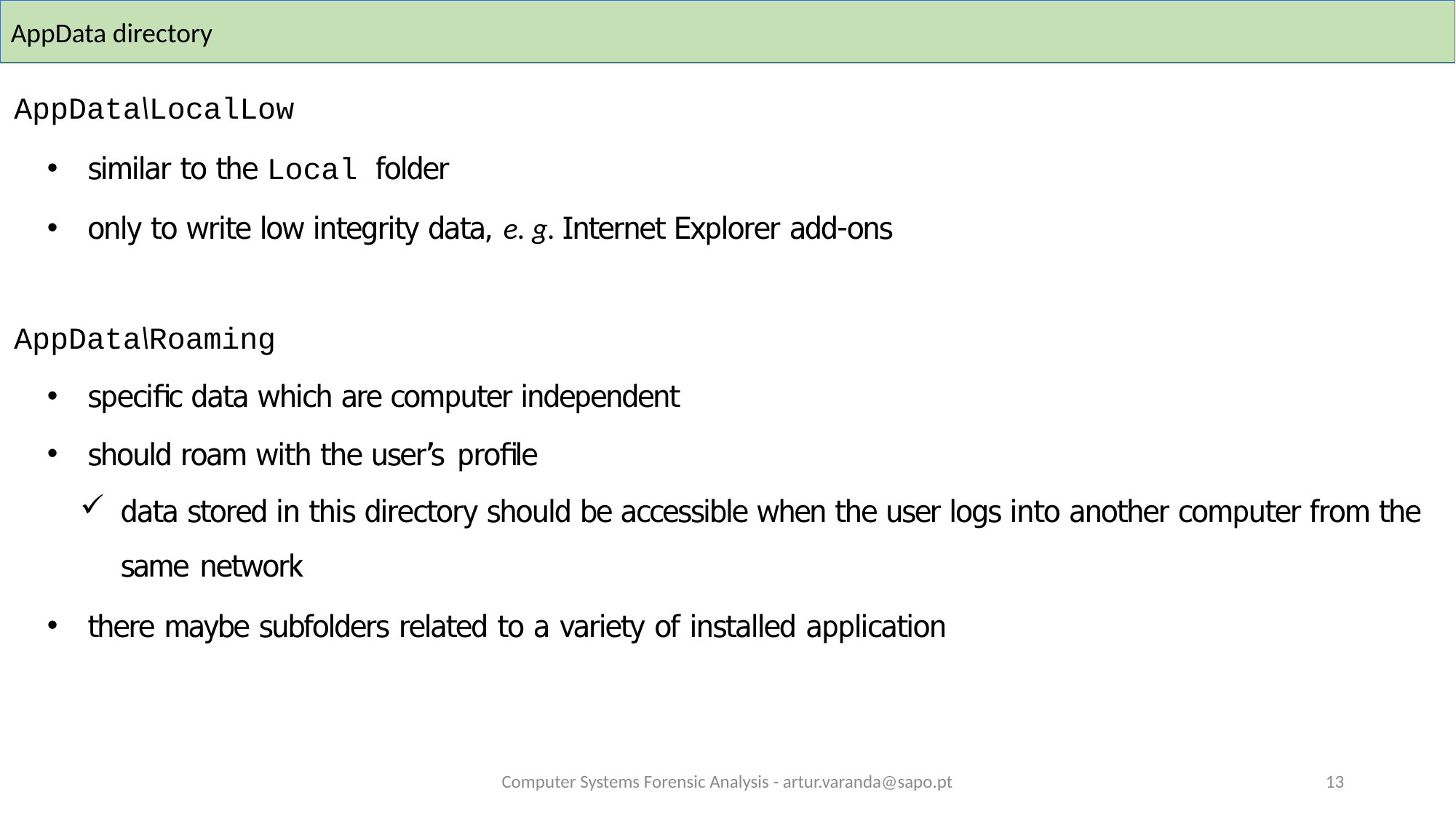

AppData directory
AppData\LocalLow
similar to the Local folder
only to write low integrity data, e. g. Internet Explorer add-ons

AppData\Roaming
specific data which are computer independent
should roam with the user’s profile
data stored in this directory should be accessible when the user logs into another computer from the same network
there maybe subfolders related to a variety of installed application
Computer Systems Forensic Analysis - artur.varanda@sapo.pt
13